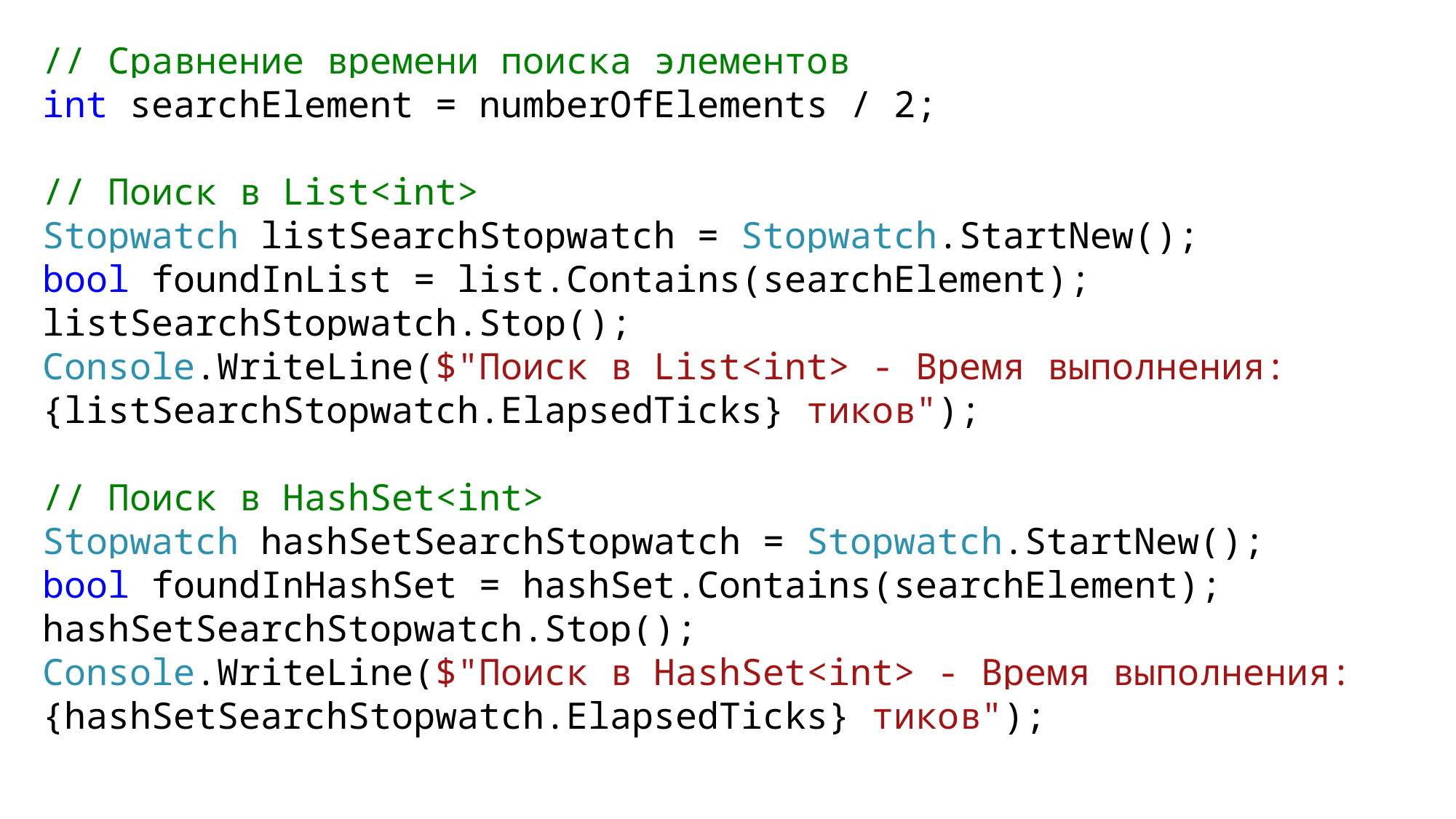

// Сравнение времени поиска элементов
int searchElement = numberOfElements / 2;

// Поиск в List<int>
Stopwatch listSearchStopwatch = Stopwatch.StartNew();
bool foundInList = list.Contains(searchElement);
listSearchStopwatch.Stop();
Console.WriteLine($"Поиск в List<int> - Время выполнения: {listSearchStopwatch.ElapsedTicks} тиков");

// Поиск в HashSet<int>
Stopwatch hashSetSearchStopwatch = Stopwatch.StartNew();
bool foundInHashSet = hashSet.Contains(searchElement);
hashSetSearchStopwatch.Stop();
Console.WriteLine($"Поиск в HashSet<int> - Время выполнения: {hashSetSearchStopwatch.ElapsedTicks} тиков");